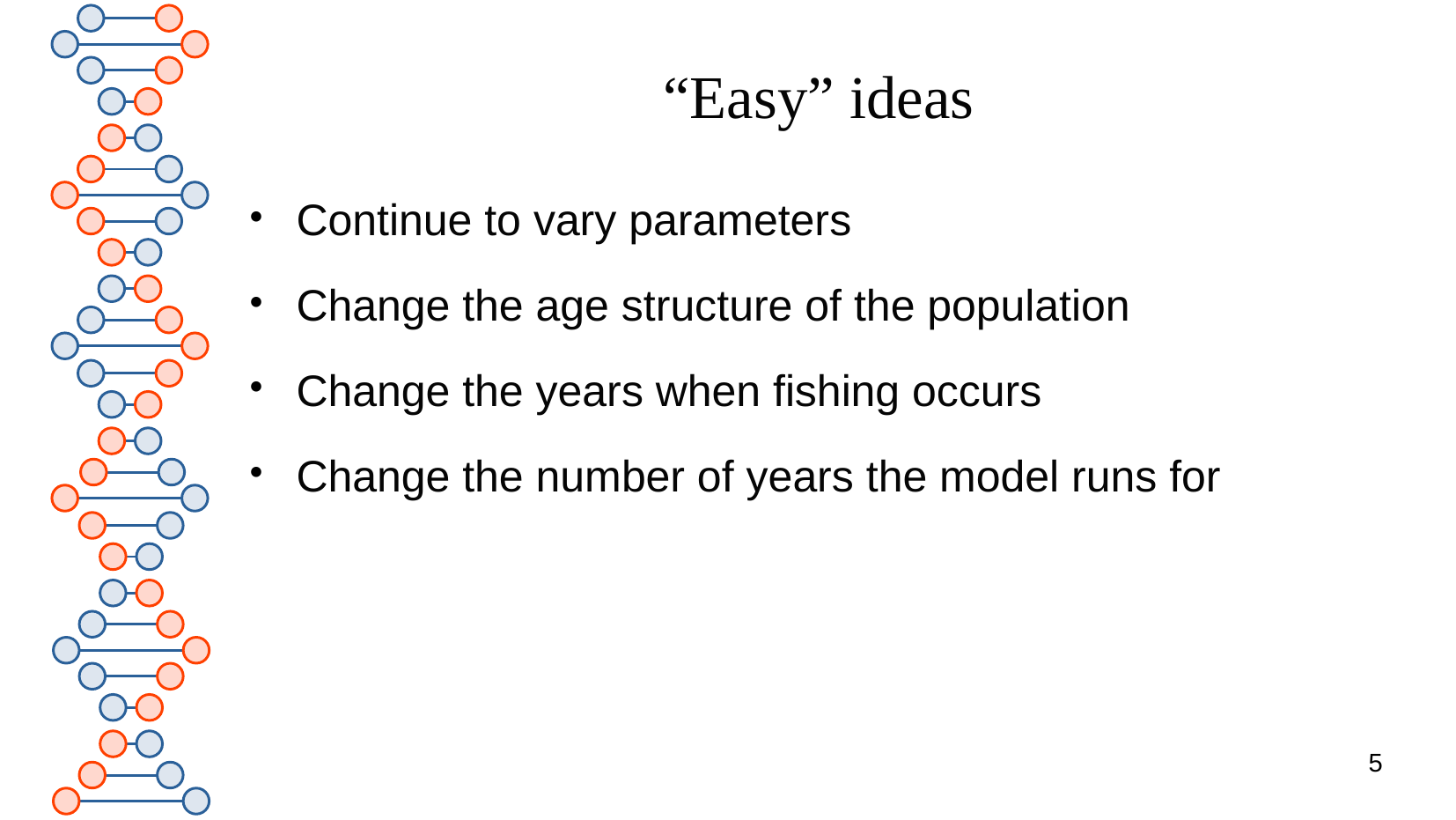

# “Easy” ideas
Continue to vary parameters
Change the age structure of the population
Change the years when fishing occurs
Change the number of years the model runs for

5